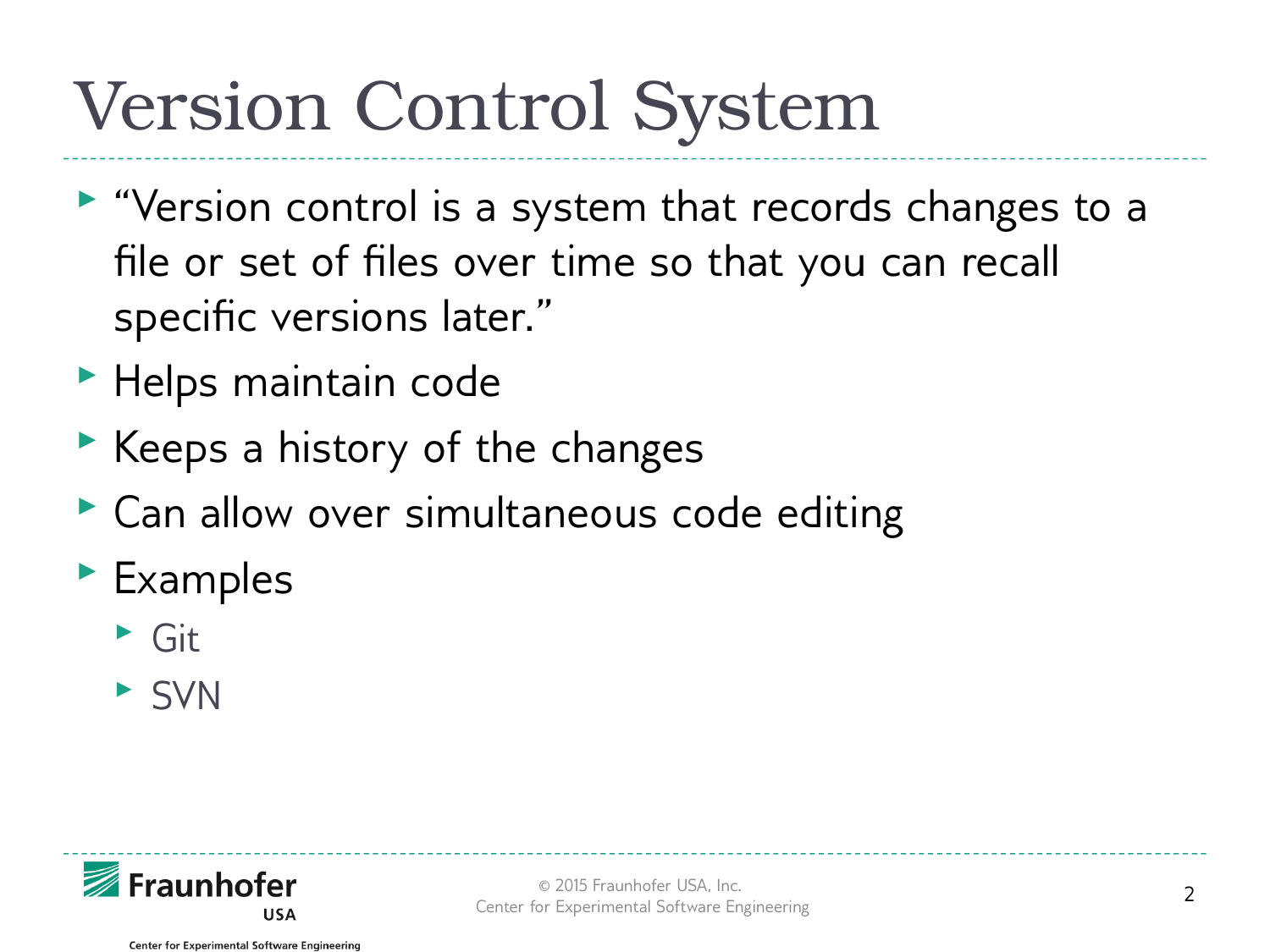

# Version Control System
“Version control is a system that records changes to a file or set of files over time so that you can recall specific versions later.”
Helps maintain code
Keeps a history of the changes
Can allow over simultaneous code editing
Examples
Git
SVN